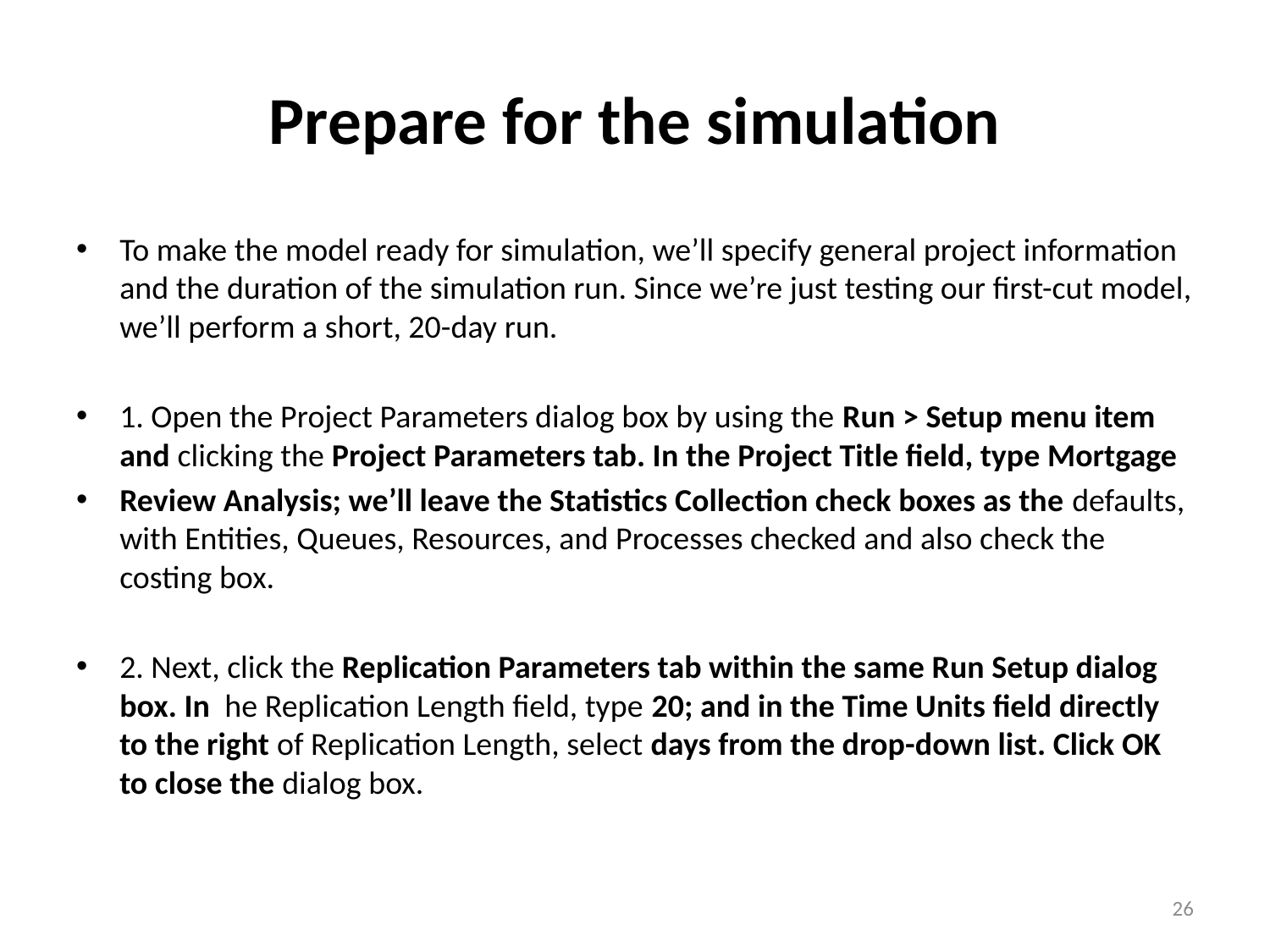

# Prepare for the simulation
To make the model ready for simulation, we’ll specify general project information and the duration of the simulation run. Since we’re just testing our first-cut model, we’ll perform a short, 20-day run.

1. Open the Project Parameters dialog box by using the Run > Setup menu item and clicking the Project Parameters tab. In the Project Title field, type Mortgage
Review Analysis; we’ll leave the Statistics Collection check boxes as the defaults, with Entities, Queues, Resources, and Processes checked and also check the costing box.

2. Next, click the Replication Parameters tab within the same Run Setup dialog box. In  he Replication Length field, type 20; and in the Time Units field directly to the right of Replication Length, select days from the drop-down list. Click OK to close the dialog box.
26